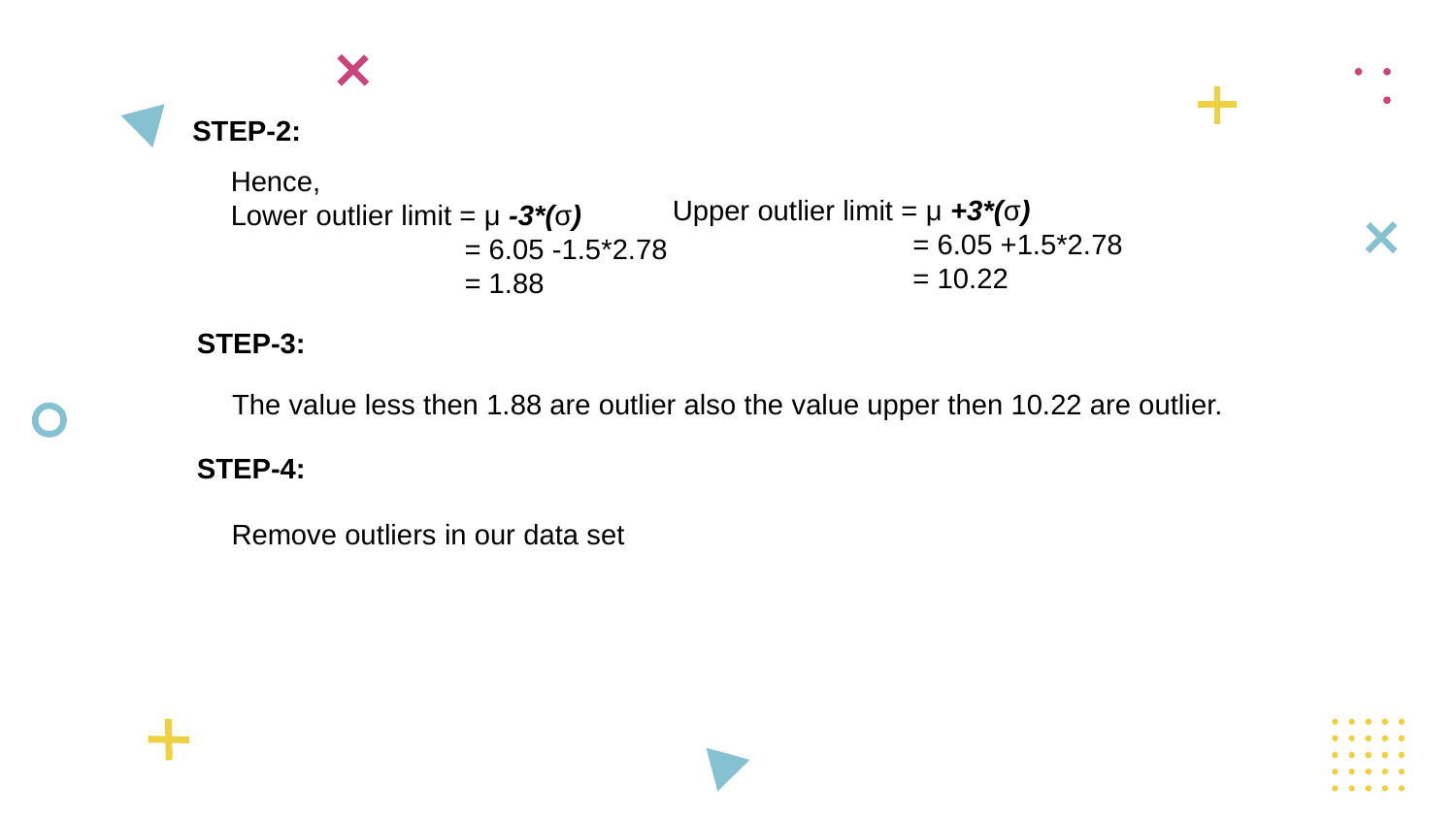

STEP-2:
Hence,
Lower outlier limit = μ -3*(σ)
	           = 6.05 -1.5*2.78
	           = 1.88

Upper outlier limit = μ +3*(σ)
                              = 6.05 +1.5*2.78
                              = 10.22
STEP-3:
The value less then 1.88 are outlier also the value upper then 10.22 are outlier.
STEP-4:
Remove outliers in our data set

36